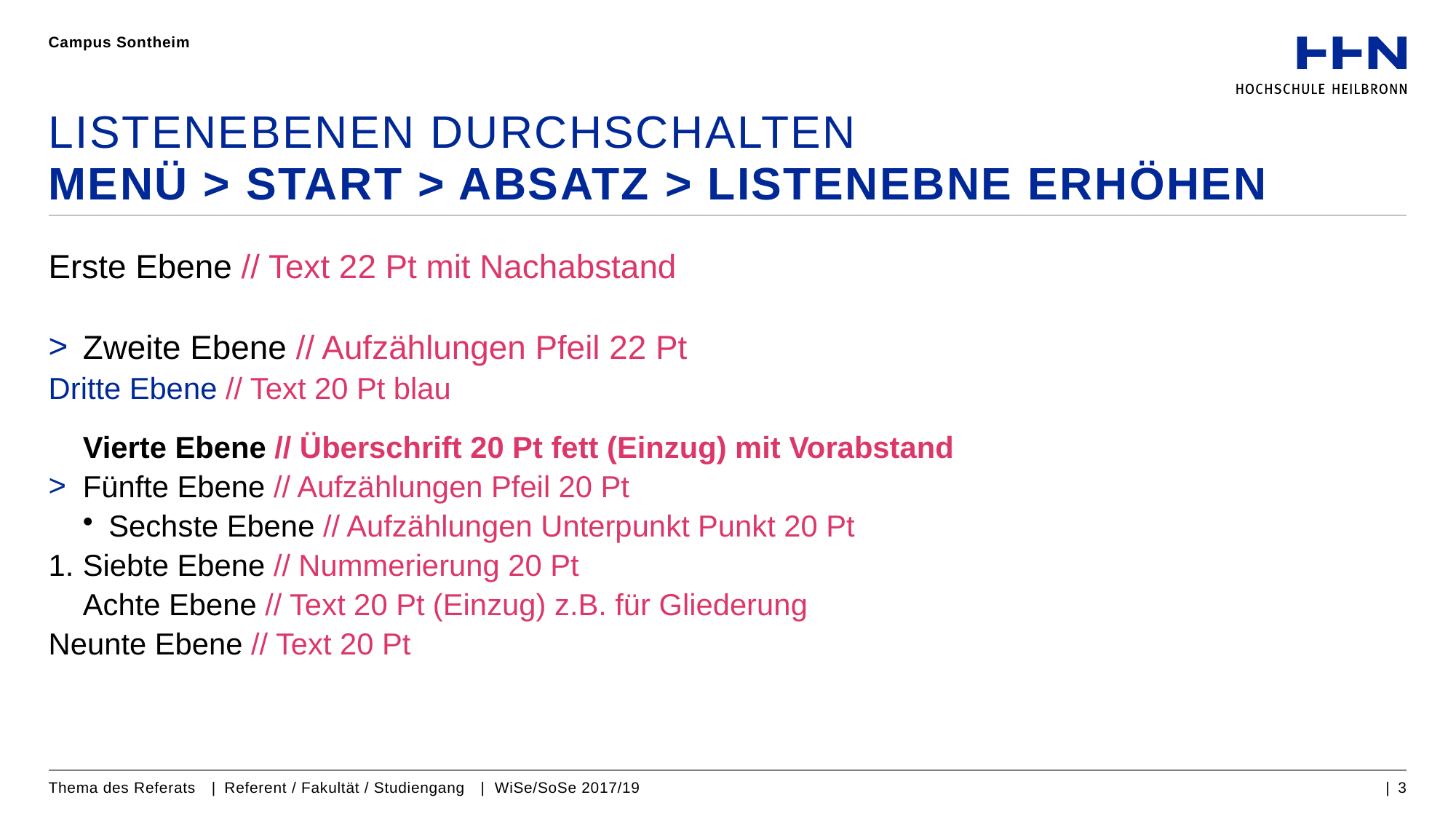

Campus Sontheim
# Listenebenen durchschalten Menü > Start > Absatz > Listenebne erhöhen
Erste Ebene // Text 22 Pt mit Nachabstand
Zweite Ebene // Aufzählungen Pfeil 22 Pt
Dritte Ebene // Text 20 Pt blau
Vierte Ebene // Überschrift 20 Pt fett (Einzug) mit Vorabstand
Fünfte Ebene // Aufzählungen Pfeil 20 Pt
Sechste Ebene // Aufzählungen Unterpunkt Punkt 20 Pt
Siebte Ebene // Nummerierung 20 Pt
Achte Ebene // Text 20 Pt (Einzug) z.B. für Gliederung
Neunte Ebene // Text 20 Pt
Thema des Referats | Referent / Fakultät / Studiengang |  WiSe/SoSe 2017/19
|  3